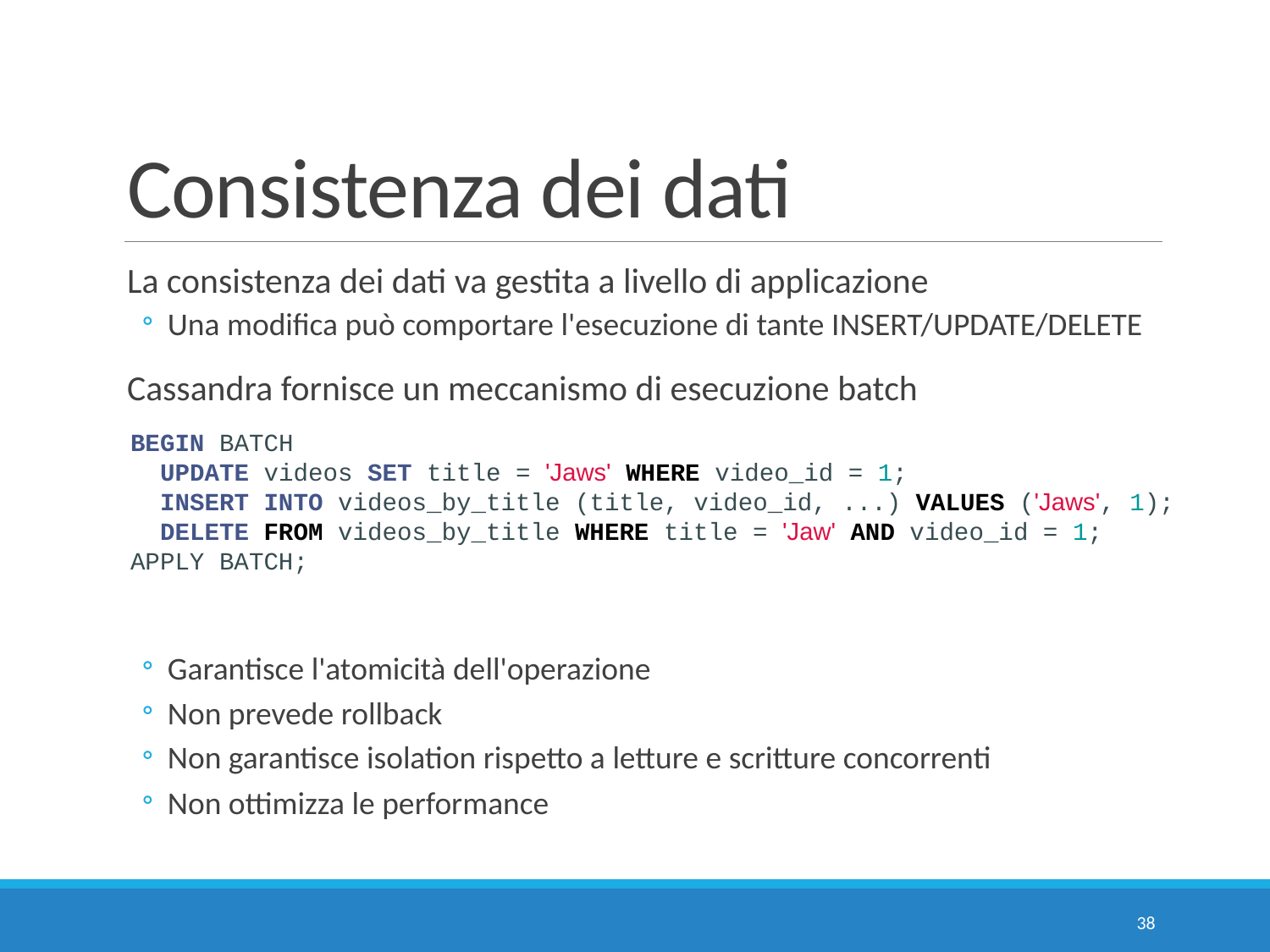

# Consistenza dei dati
La consistenza dei dati va gestita a livello di applicazione
Una modifica può comportare l'esecuzione di tante INSERT/UPDATE/DELETE
Cassandra fornisce un meccanismo di esecuzione batch

Garantisce l'atomicità dell'operazione
Non prevede rollback
Non garantisce isolation rispetto a letture e scritture concorrenti
Non ottimizza le performance
BEGIN BATCH
  UPDATE videos SET title = 'Jaws' WHERE video_id = 1;
  INSERT INTO videos_by_title (title, video_id, ...) VALUES ('Jaws', 1);
  DELETE FROM videos_by_title WHERE title = 'Jaw' AND video_id = 1;
APPLY BATCH;
38